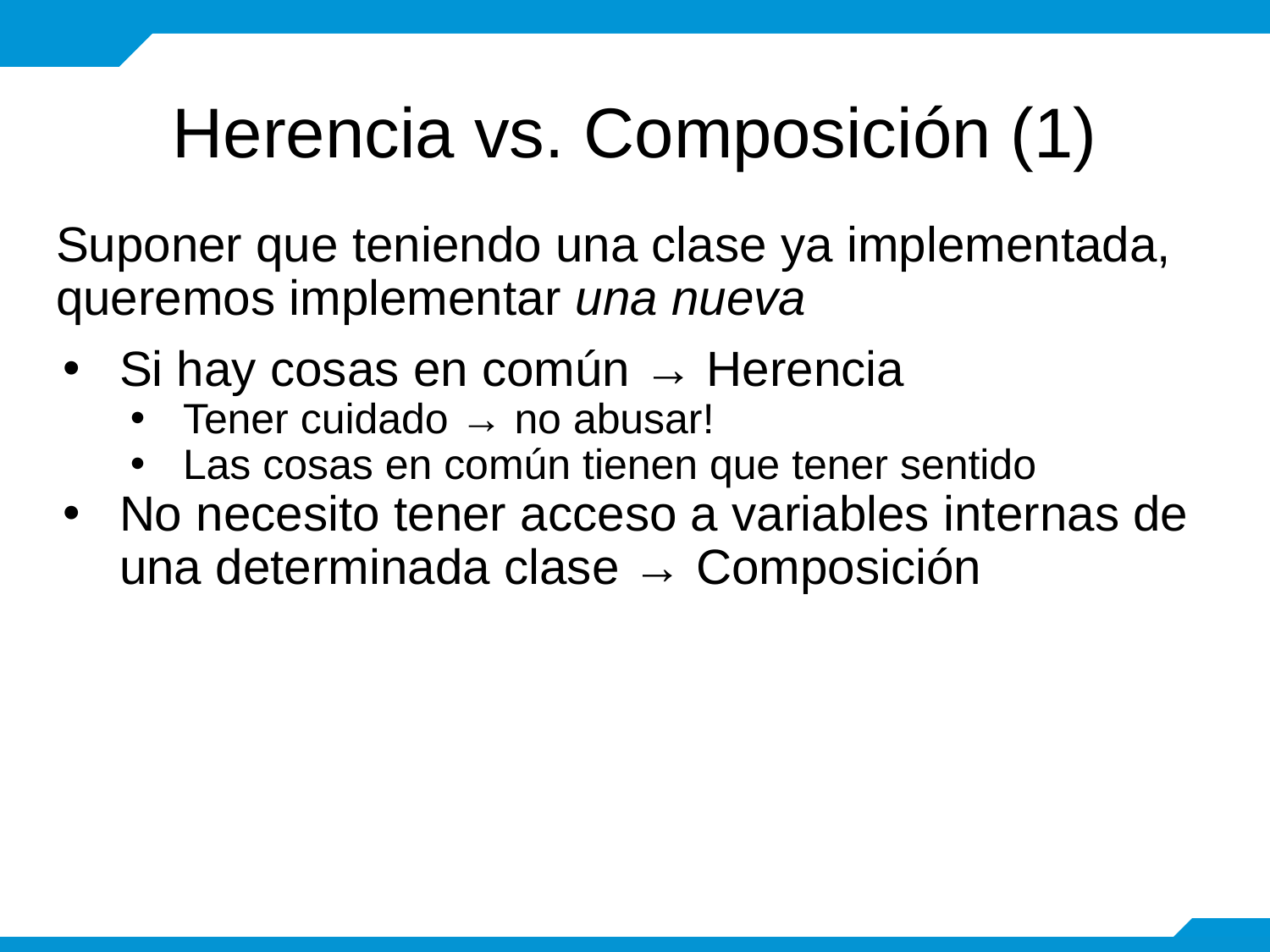

# Herencia vs. Composición (1)
Suponer que teniendo una clase ya implementada, queremos implementar una nueva
Si hay cosas en común → Herencia
Tener cuidado → no abusar!
Las cosas en común tienen que tener sentido
No necesito tener acceso a variables internas de una determinada clase → Composición